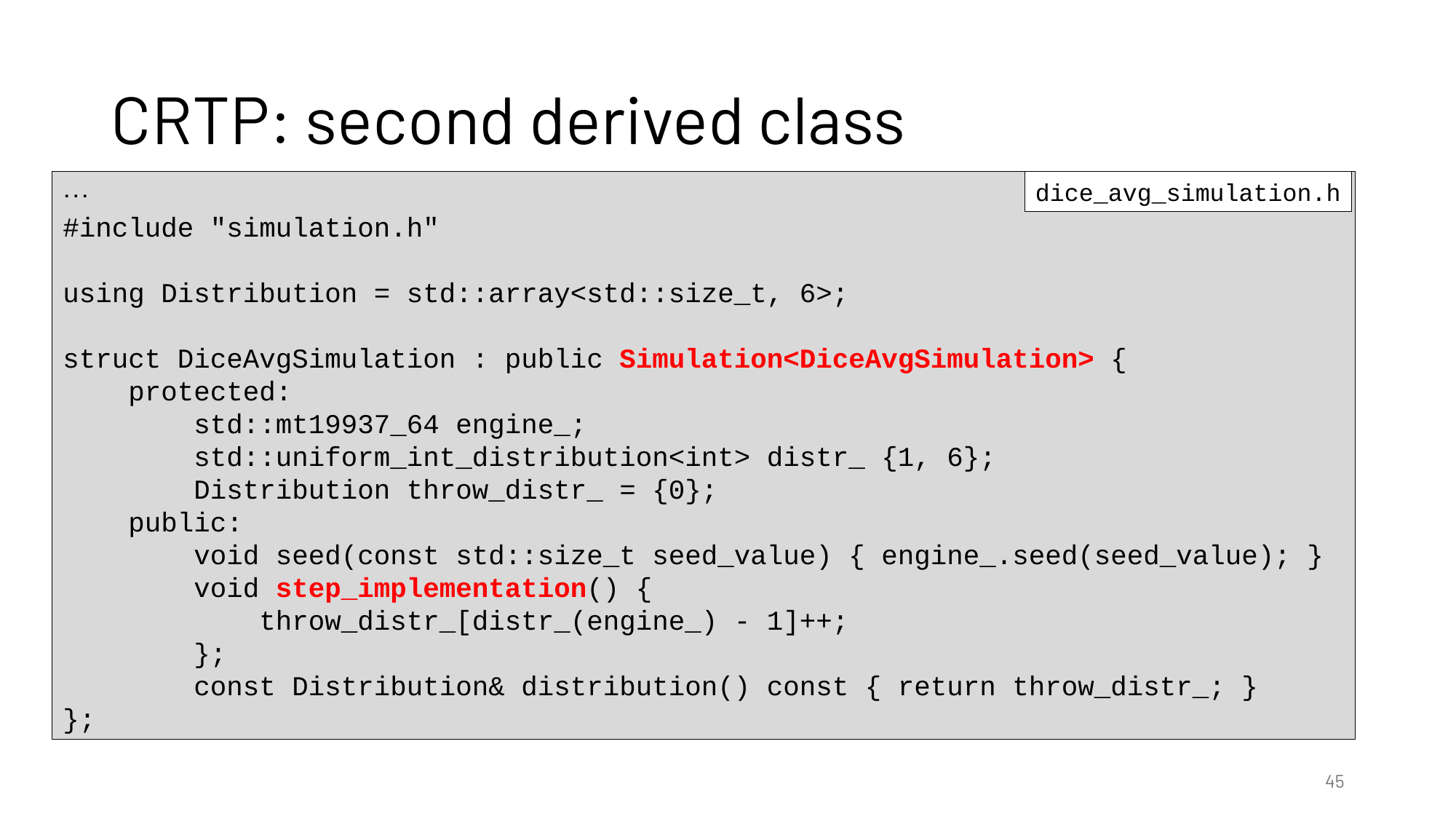

# CRTP: second derived class
…
#include "simulation.h"

using Distribution = std::array<std::size_t, 6>;

struct DiceAvgSimulation : public Simulation<DiceAvgSimulation> {
    protected:
        std::mt19937_64 engine_;
        std::uniform_int_distribution<int> distr_ {1, 6};
        Distribution throw_distr_ = {0};
    public:
        void seed(const std::size_t seed_value) { engine_.seed(seed_value); }
        void step_implementation() {
            throw_distr_[distr_(engine_) - 1]++;
        };
        const Distribution& distribution() const { return throw_distr_; }
};
dice_avg_simulation.h
45